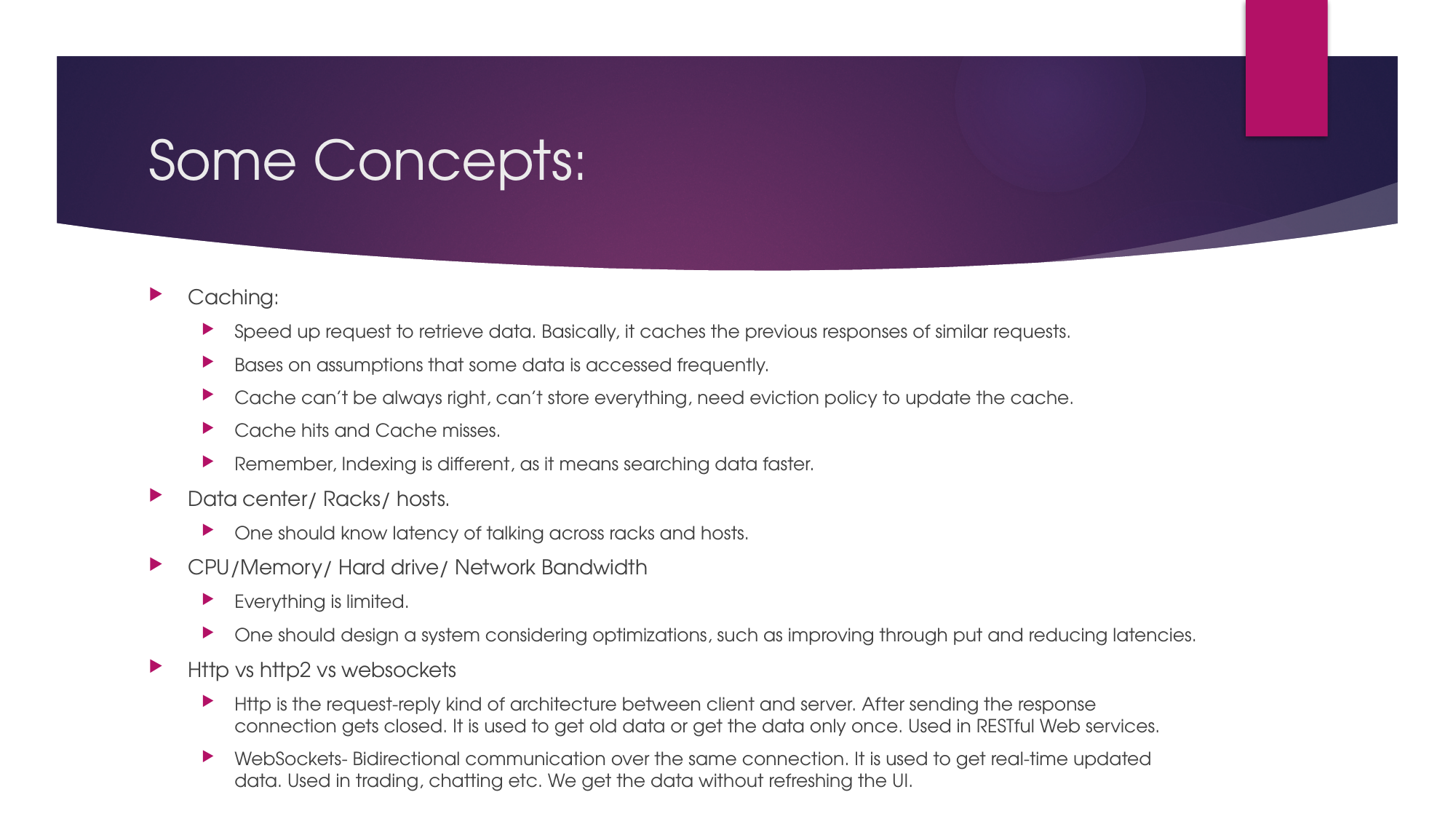

# Some Concepts:
Caching:
Speed up request to retrieve data. Basically, it caches the previous responses of similar requests.
Bases on assumptions that some data is accessed frequently.
Cache can’t be always right, can’t store everything, need eviction policy to update the cache.
Cache hits and Cache misses.
Remember, Indexing is different, as it means searching data faster.
Data center/ Racks/ hosts.
One should know latency of talking across racks and hosts.
CPU/Memory/ Hard drive/ Network Bandwidth
Everything is limited.
One should design a system considering optimizations, such as improving through put and reducing latencies.
Http vs http2 vs websockets
Http is the request-reply kind of architecture between client and server. After sending the response connection gets closed. It is used to get old data or get the data only once. Used in RESTful Web services.
WebSockets- Bidirectional communication over the same connection. It is used to get real-time updated data. Used in trading, chatting etc. We get the data without refreshing the UI.